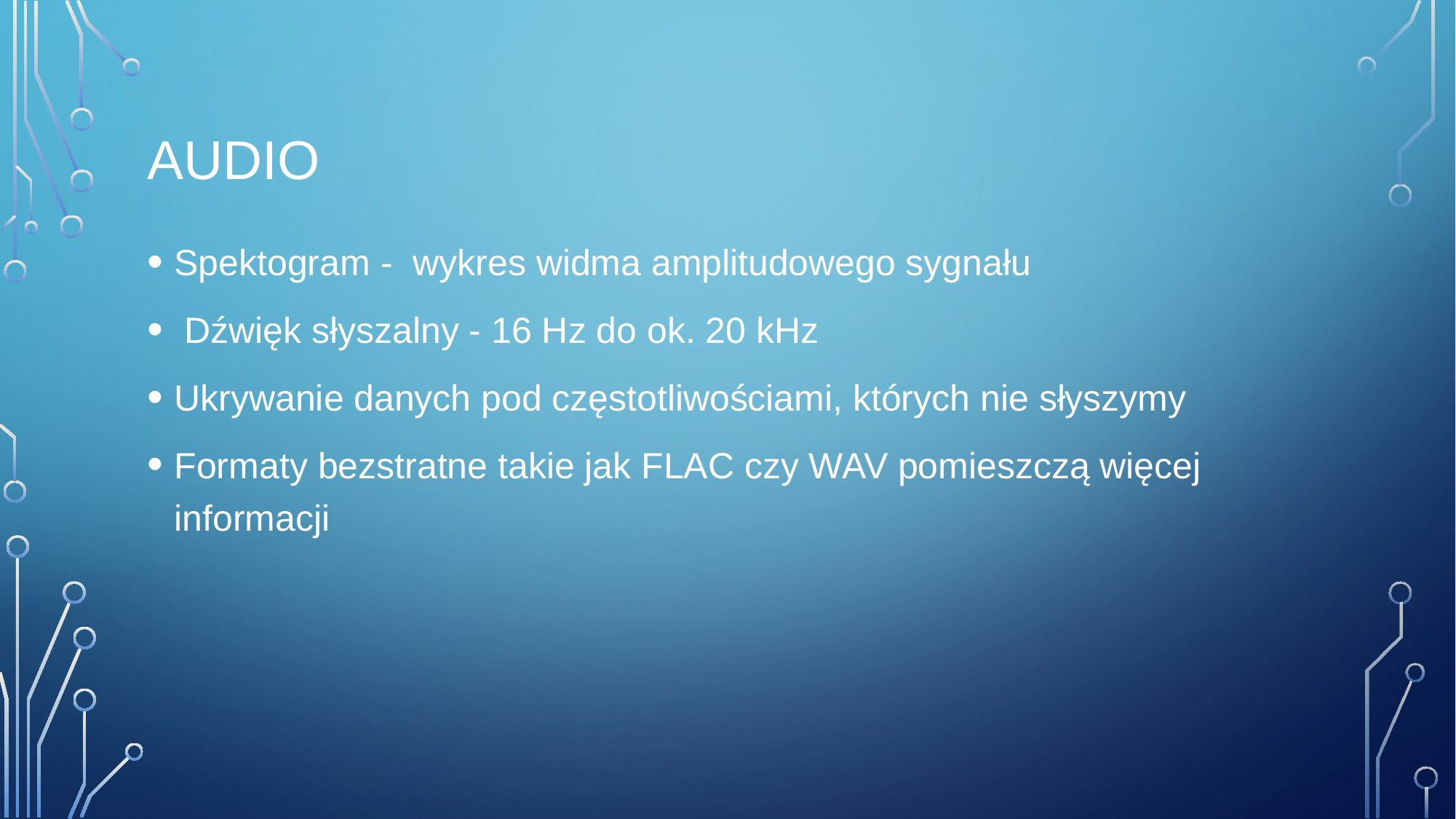

# Audio
Spektogram -  wykres widma amplitudowego sygnału
 Dźwięk słyszalny - 16 Hz do ok. 20 kHz
Ukrywanie danych pod częstotliwościami, których nie słyszymy
Formaty bezstratne takie jak FLAC czy WAV pomieszczą więcej informacji